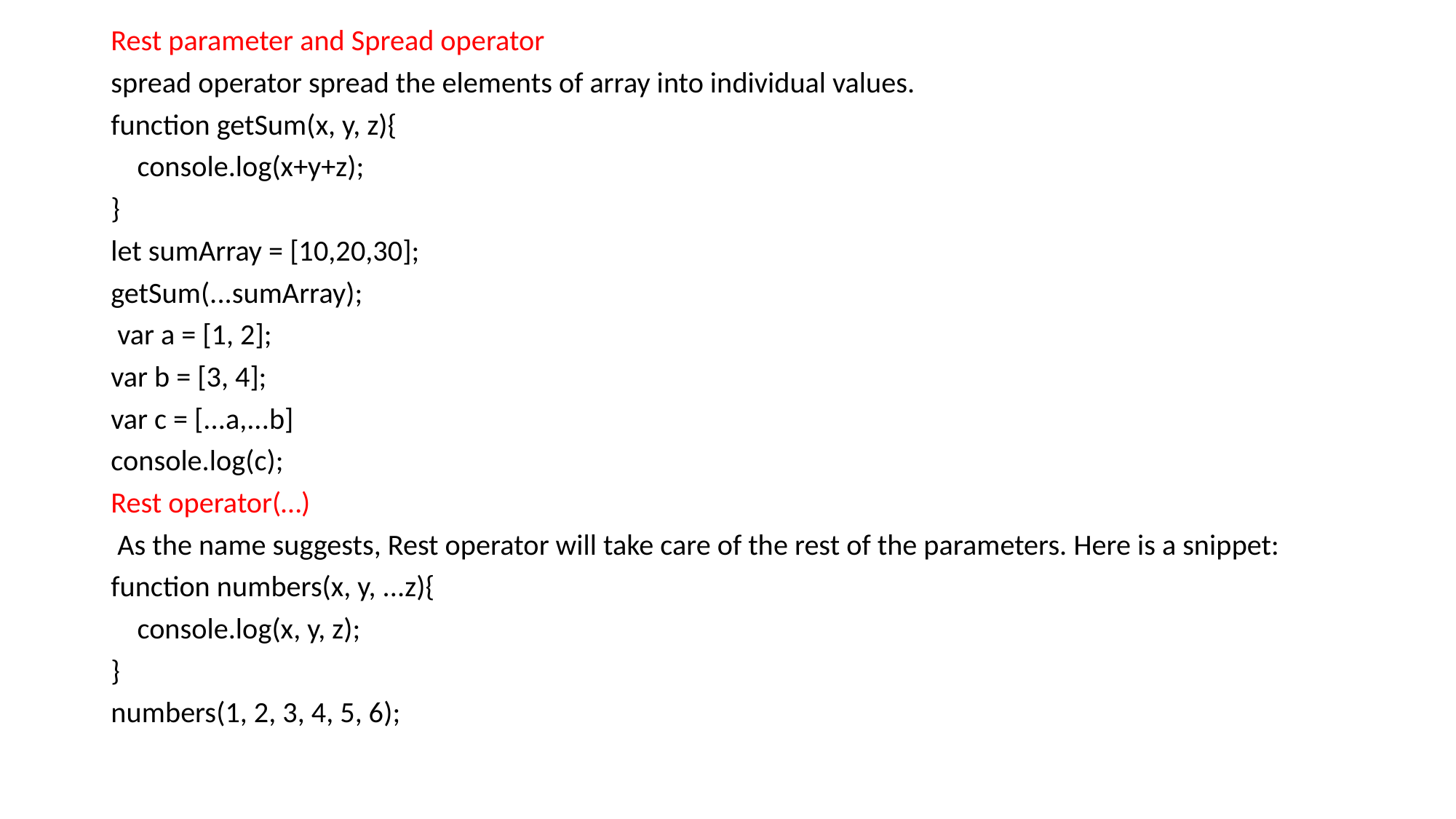

Rest parameter and Spread operator
spread operator spread the elements of array into individual values.
function getSum(x, y, z){
    console.log(x+y+z);
}
let sumArray = [10,20,30];
getSum(...sumArray);
 var a = [1, 2];
var b = [3, 4];
var c = [...a,...b]
console.log(c);
Rest operator(…)
 As the name suggests, Rest operator will take care of the rest of the parameters. Here is a snippet:
function numbers(x, y, ...z){
    console.log(x, y, z);
}
numbers(1, 2, 3, 4, 5, 6);